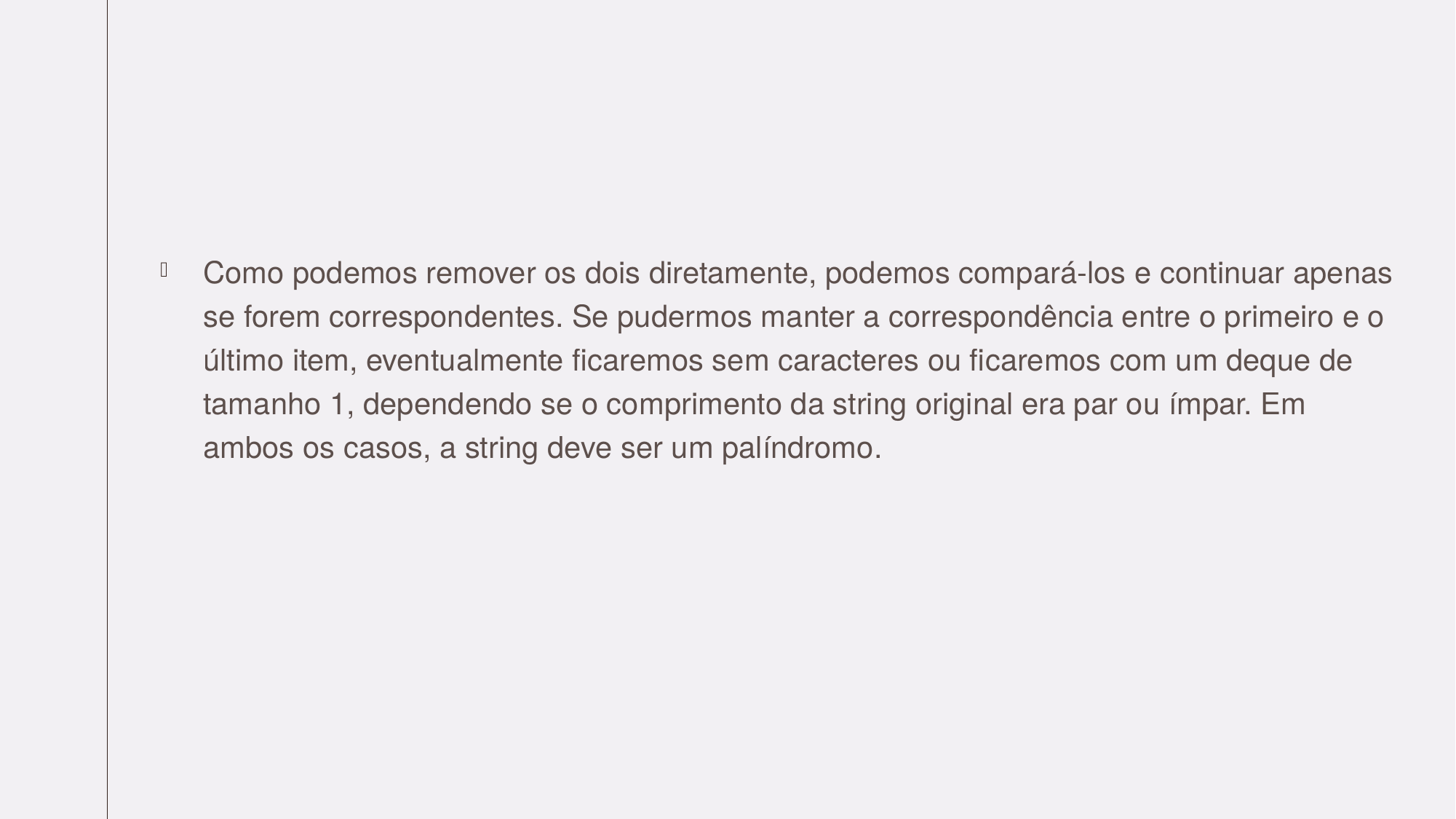

#
Como podemos remover os dois diretamente, podemos compará-los e continuar apenas se forem correspondentes. Se pudermos manter a correspondência entre o primeiro e o último item, eventualmente ficaremos sem caracteres ou ficaremos com um deque de tamanho 1, dependendo se o comprimento da string original era par ou ímpar. Em ambos os casos, a string deve ser um palíndromo.